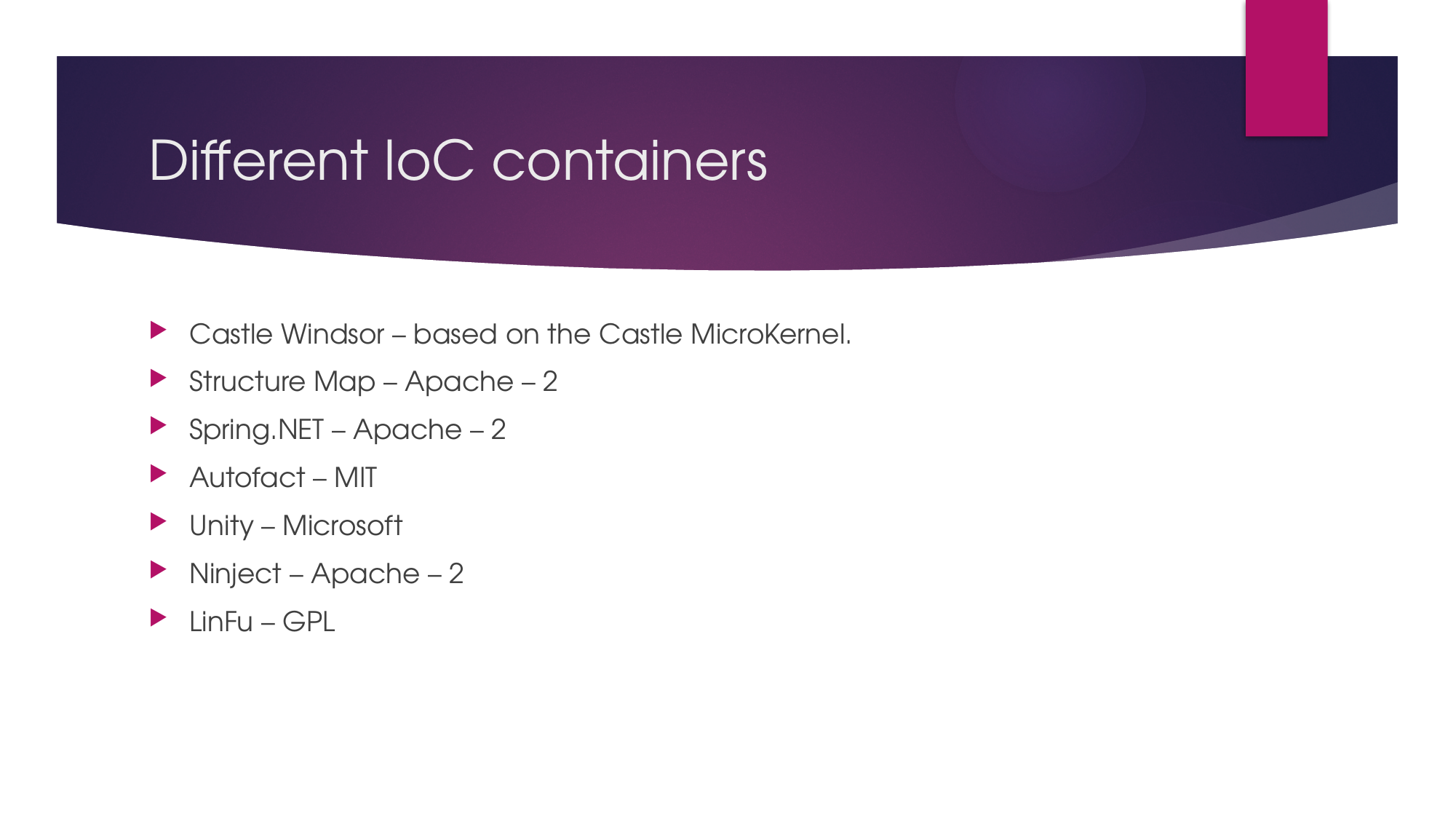

# Different IoC containers
Castle Windsor – based on the Castle MicroKernel.
Structure Map – Apache – 2
Spring.NET – Apache – 2
Autofact – MIT
Unity – Microsoft
Ninject – Apache – 2
LinFu – GPL